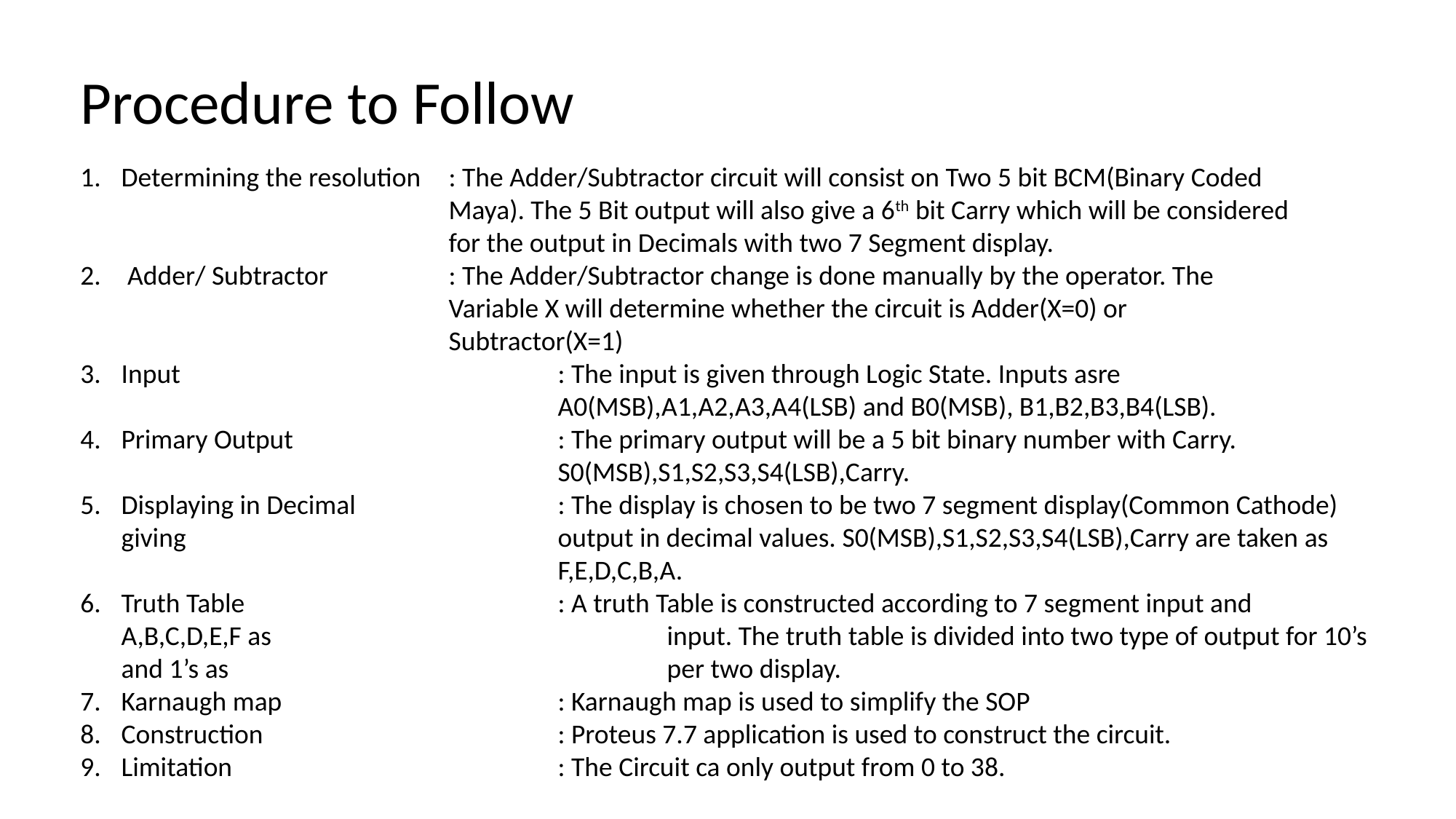

Procedure to Follow
Determining the resolution	: The Adder/Subtractor circuit will consist on Two 5 bit BCM(Binary Coded 				Maya). The 5 Bit output will also give a 6th bit Carry which will be considered 				for the output in Decimals with two 7 Segment display.
 Adder/ Subtractor		: The Adder/Subtractor change is done manually by the operator. The 				Variable X will determine whether the circuit is Adder(X=0) or 					Subtractor(X=1)
Input				: The input is given through Logic State. Inputs asre 						A0(MSB),A1,A2,A3,A4(LSB) and B0(MSB), B1,B2,B3,B4(LSB).
Primary Output			: The primary output will be a 5 bit binary number with Carry. 					S0(MSB),S1,S2,S3,S4(LSB),Carry.
Displaying in Decimal		: The display is chosen to be two 7 segment display(Common Cathode) giving 				output in decimal values. S0(MSB),S1,S2,S3,S4(LSB),Carry are taken as 				F,E,D,C,B,A.
Truth Table			: A truth Table is constructed according to 7 segment input and A,B,C,D,E,F as 				input. The truth table is divided into two type of output for 10’s and 1’s as 				per two display.
Karnaugh map			: Karnaugh map is used to simplify the SOP
Construction			: Proteus 7.7 application is used to construct the circuit.
Limitation			: The Circuit ca only output from 0 to 38.